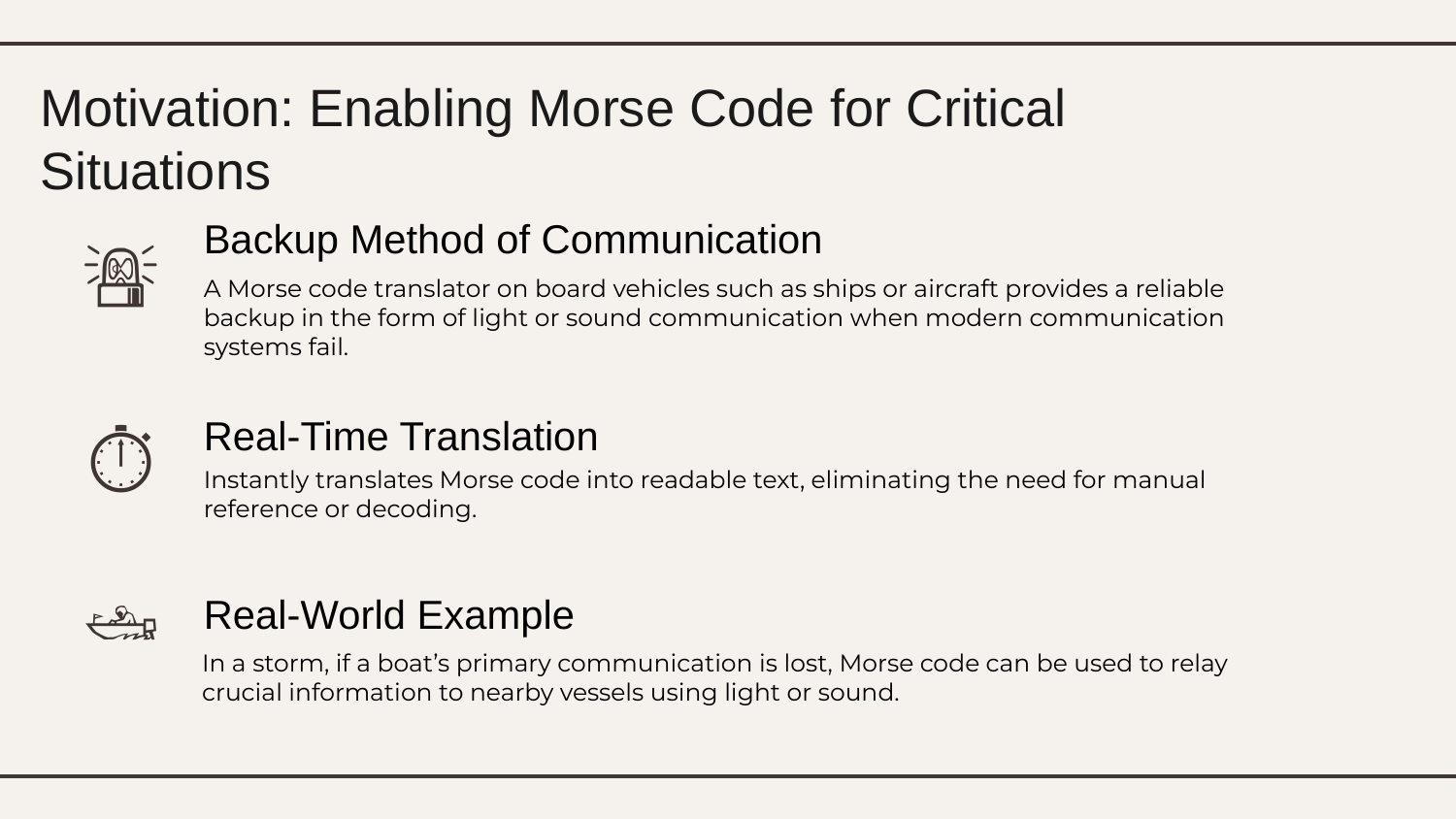

# Motivation: Enabling Morse Code for Critical Situations

Backup Method of Communication
🚨
A Morse code translator on board vehicles such as ships or aircraft provides a reliable backup in the form of light or sound communication when modern communication systems fail.

⏱️
Real-Time Translation
Instantly translates Morse code into readable text, eliminating the need for manual reference or decoding.

🚤
Real-World Example
In a storm, if a boat’s primary communication is lost, Morse code can be used to relay crucial information to nearby vessels using light or sound.